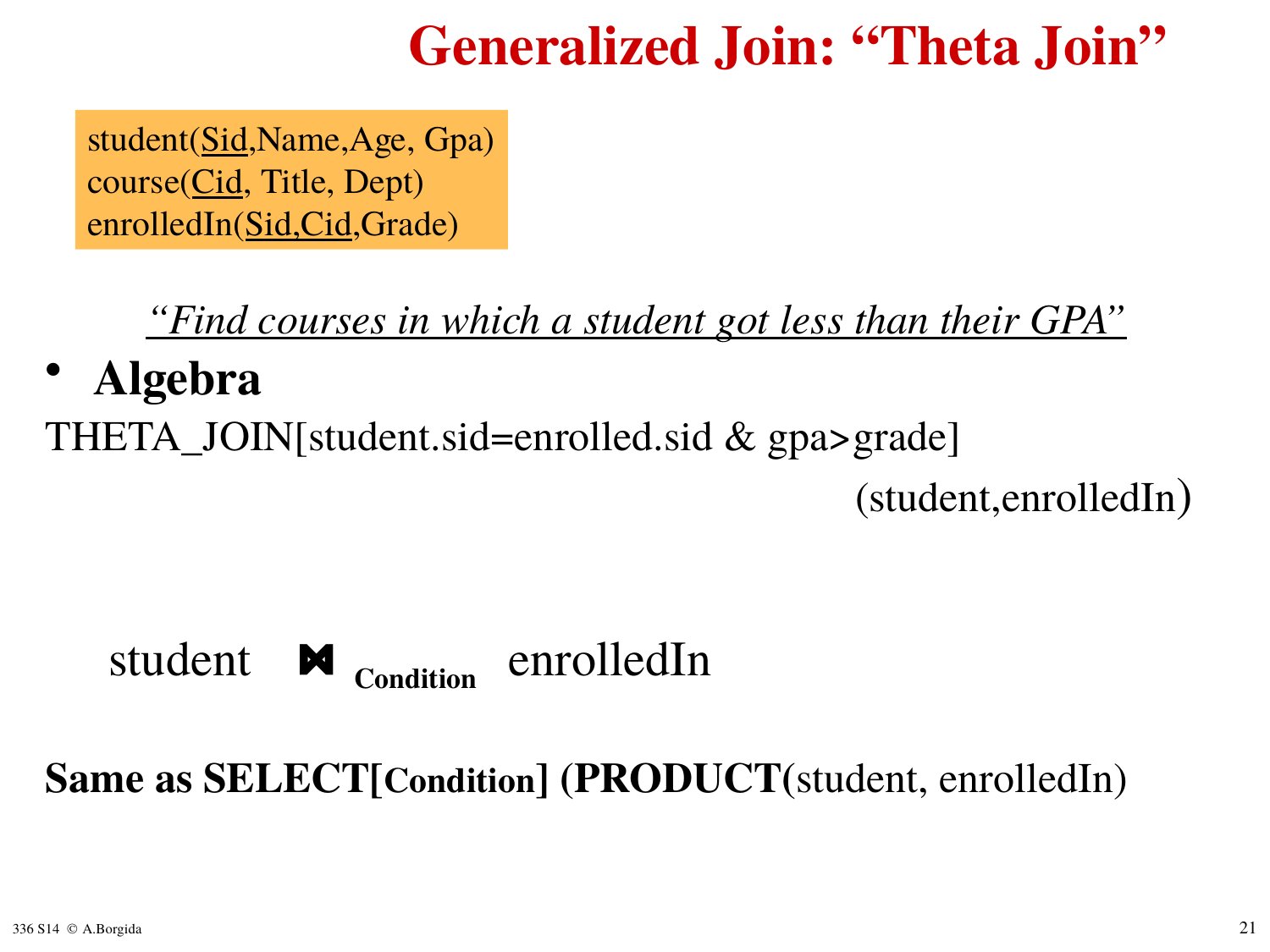

# Generalized Join: “Theta Join”
student(Sid,Name,Age, Gpa)
course(Cid, Title, Dept)
enrolledIn(Sid,Cid,Grade)
“Find courses in which a student got less than their GPA”
Algebra
THETA_JOIN[student.sid=enrolled.sid & gpa>grade]
							(student,enrolledIn)

student   ⋈ Condition  enrolledIn

Same as SELECT[Condition] (PRODUCT(student, enrolledIn)